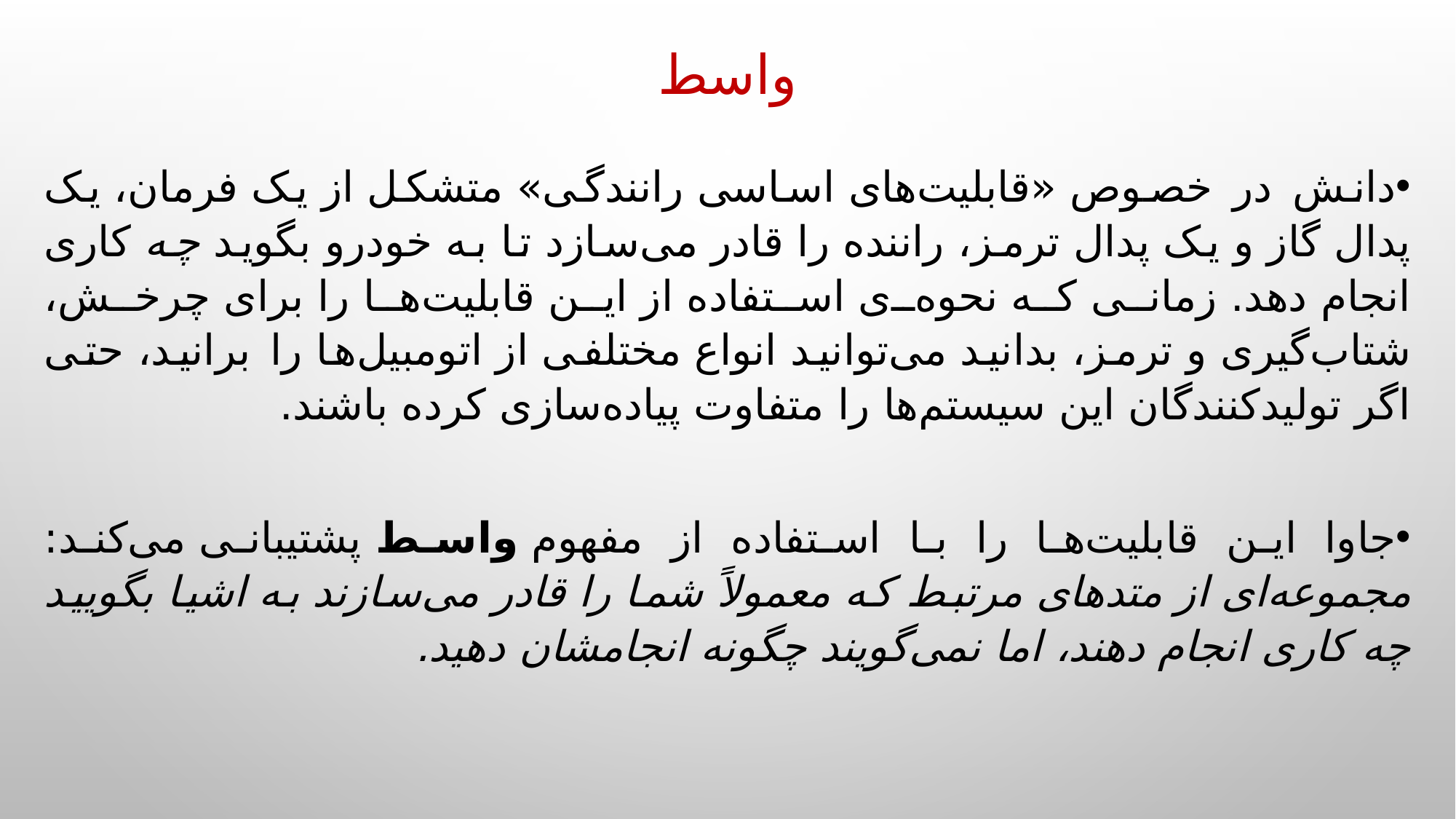

واسط

دانش در خصوص «قابلیت‌های اساسی رانندگی» متشکل از یک فرمان، یک پدال گاز و یک پدال ترمز، راننده را قادر می‌سازد تا به خودرو بگوید چه کاری انجام دهد. زمانی که نحوه‌ی استفاده از این قابلیت‌ها را برای چرخش، شتاب‌گیری و ترمز، بدانید می‌توانید انواع مختلفی از اتومبیل‌ها را برانید، حتی اگر تولیدکنندگان این سیستم‌ها را متفاوت پیاده‌سازی کرده باشند.

جاوا این قابلیت‌ها را با استفاده از مفهوم واسط‌ پشتیبانی می‌کند: مجموعه‌ای از متدهای مرتبط که معمولاً شما را قادر می‌سازند به اشیا بگویید چه کاری انجام دهند، اما نمی‌گویند چگونه انجامشان دهید.